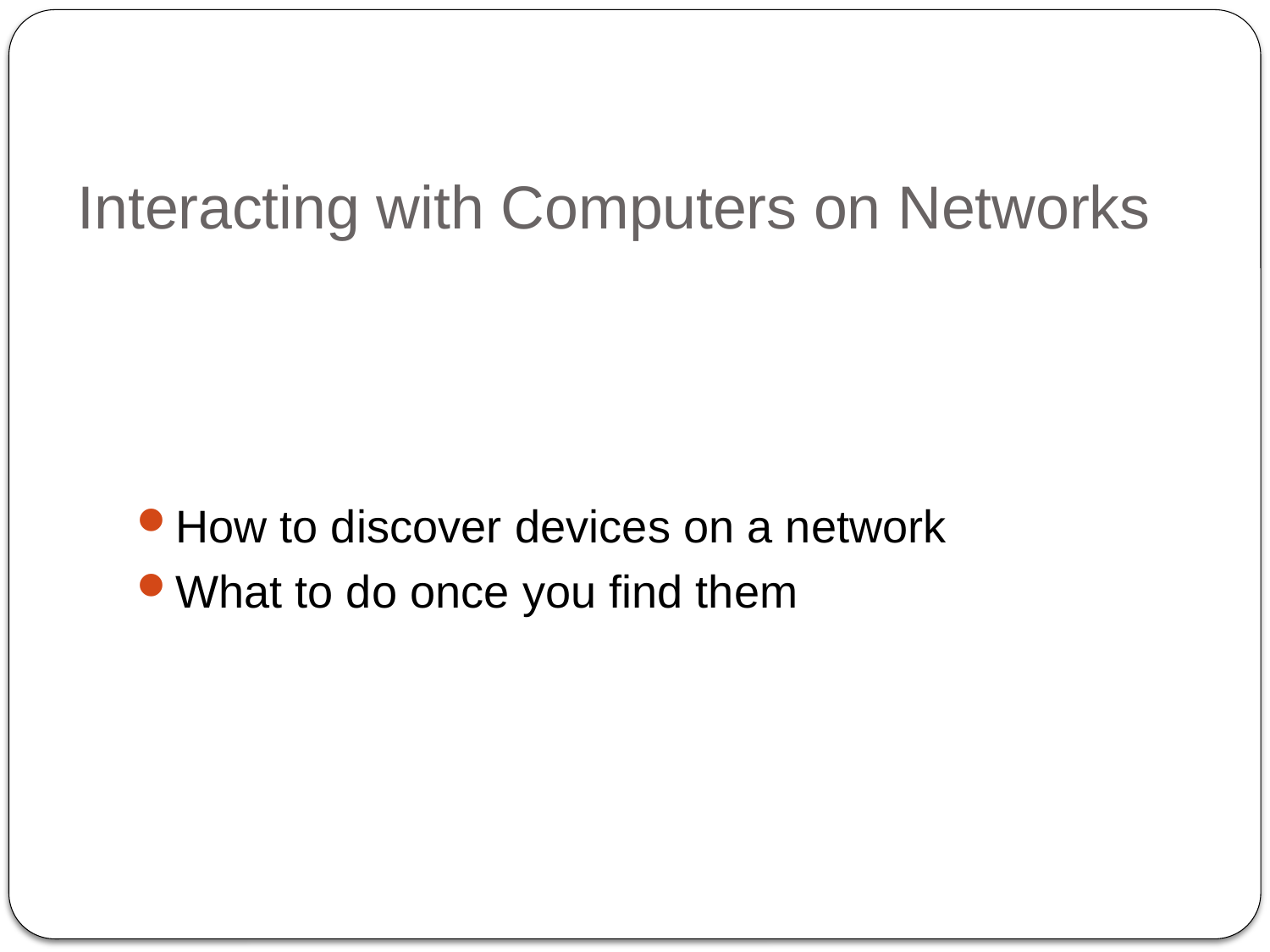

# Interacting with Computers on Networks
How to discover devices on a network
What to do once you find them